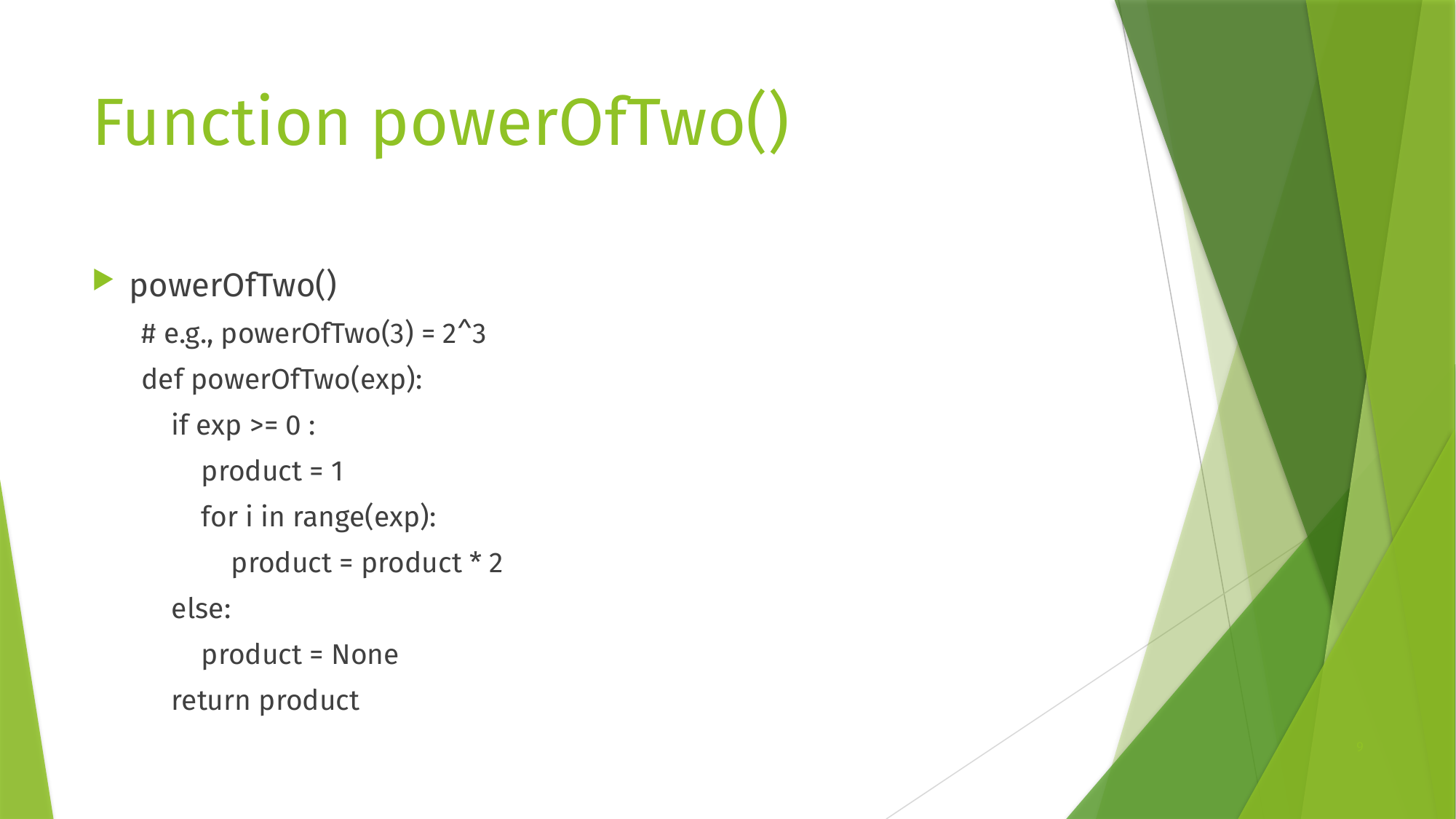

# Function powerOfTwo()
powerOfTwo()
# e.g., powerOfTwo(3) = 2^3
def powerOfTwo(exp):
    if exp >= 0 :
        product = 1
        for i in range(exp):
            product = product * 2
    else:
        product = None
    return product
9